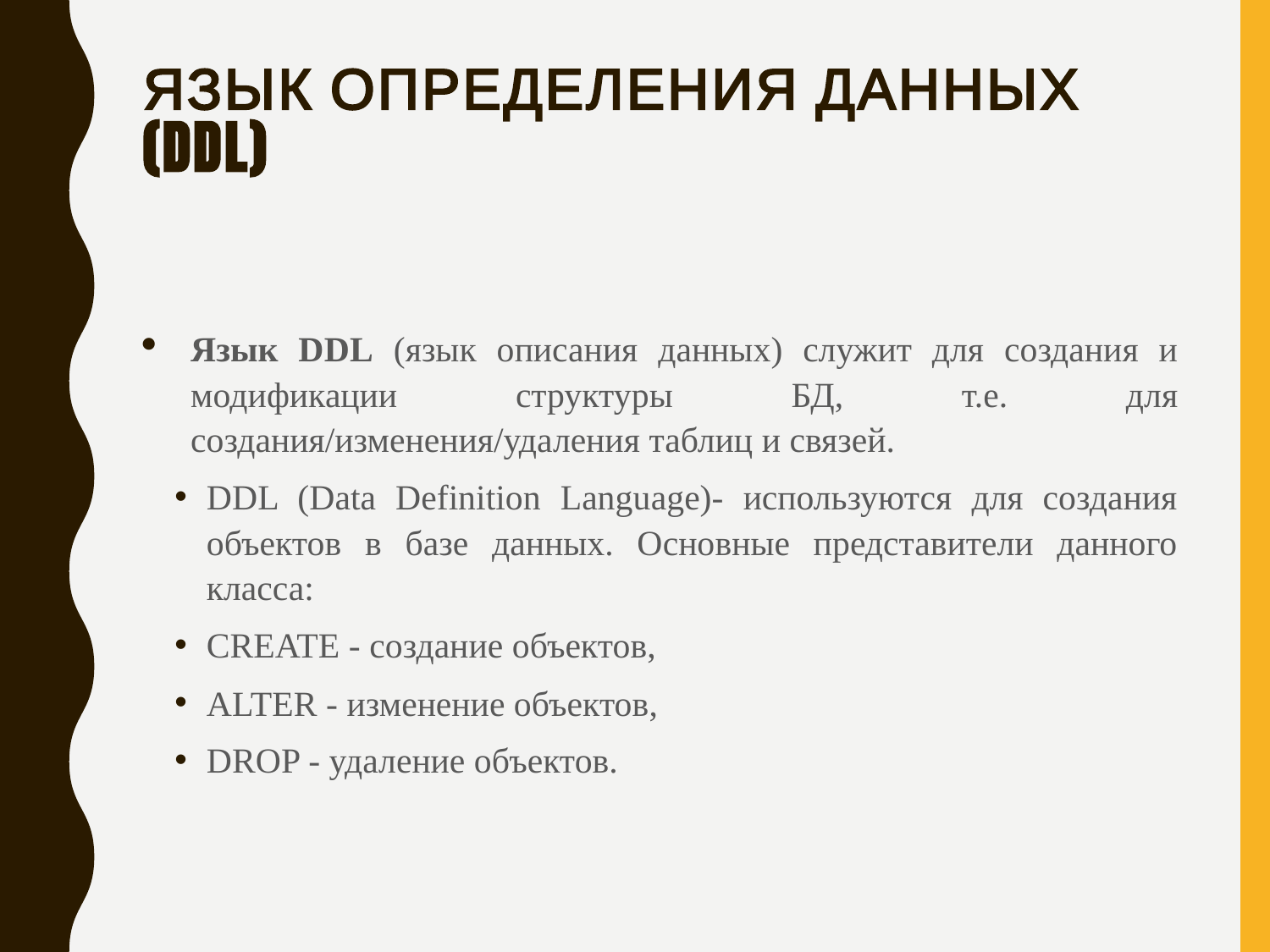

# Язык определения данных (DDL)
Язык DDL (язык описания данных) служит для создания и модификации структуры БД, т.е. для создания/изменения/удаления таблиц и связей.
DDL (Data Definition Language)- используются для создания объектов в базе данных. Основные представители данного класса:
CREATE - создание объектов,
ALTER - изменение объектов,
DROP - удаление объектов.